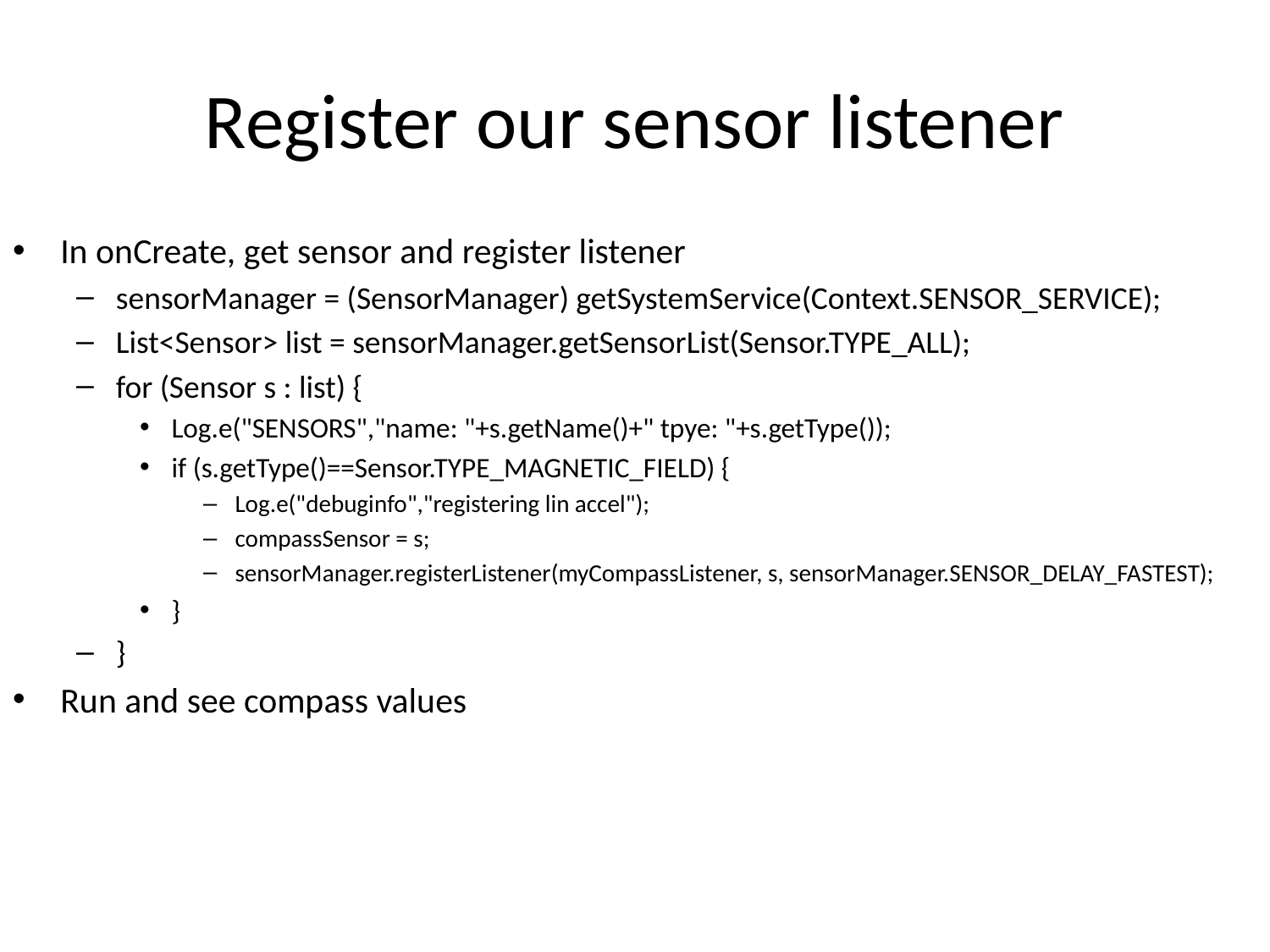

# Register our sensor listener
In onCreate, get sensor and register listener
sensorManager = (SensorManager) getSystemService(Context.SENSOR_SERVICE);
List<Sensor> list = sensorManager.getSensorList(Sensor.TYPE_ALL);
for (Sensor s : list) {
Log.e("SENSORS","name: "+s.getName()+" tpye: "+s.getType());
if (s.getType()==Sensor.TYPE_MAGNETIC_FIELD) {
Log.e("debuginfo","registering lin accel");
compassSensor = s;
sensorManager.registerListener(myCompassListener, s, sensorManager.SENSOR_DELAY_FASTEST);
}
}
Run and see compass values